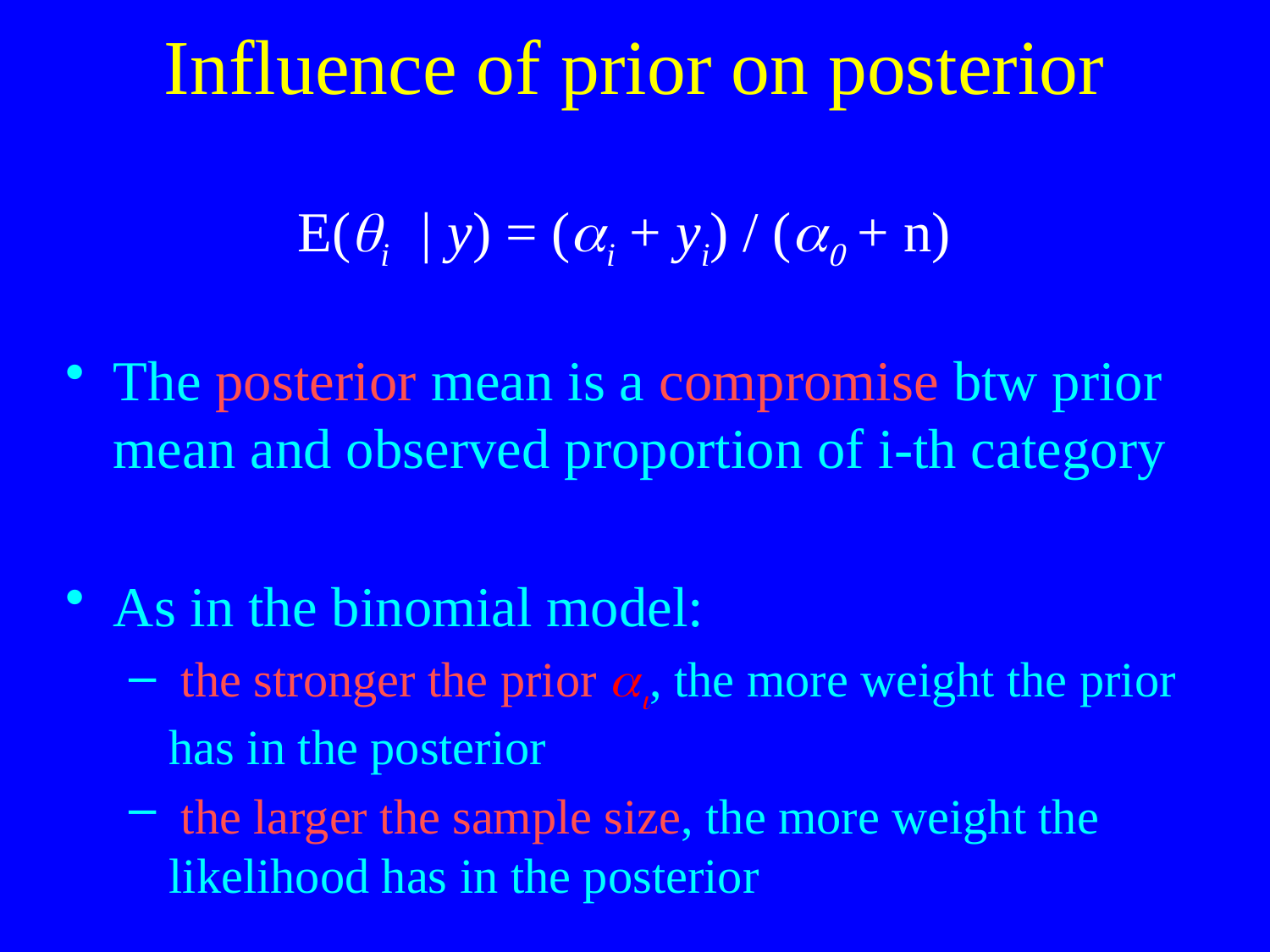

# Influence of prior on posterior
             E(θi | y) = (αi + yi) / (α0 + n)

The posterior mean is a compromise btw prior mean and observed proportion of i-th category

As in the binomial model:
 the stronger the prior αι, the more weight the prior has in the posterior
 the larger the sample size, the more weight the likelihood has in the posterior